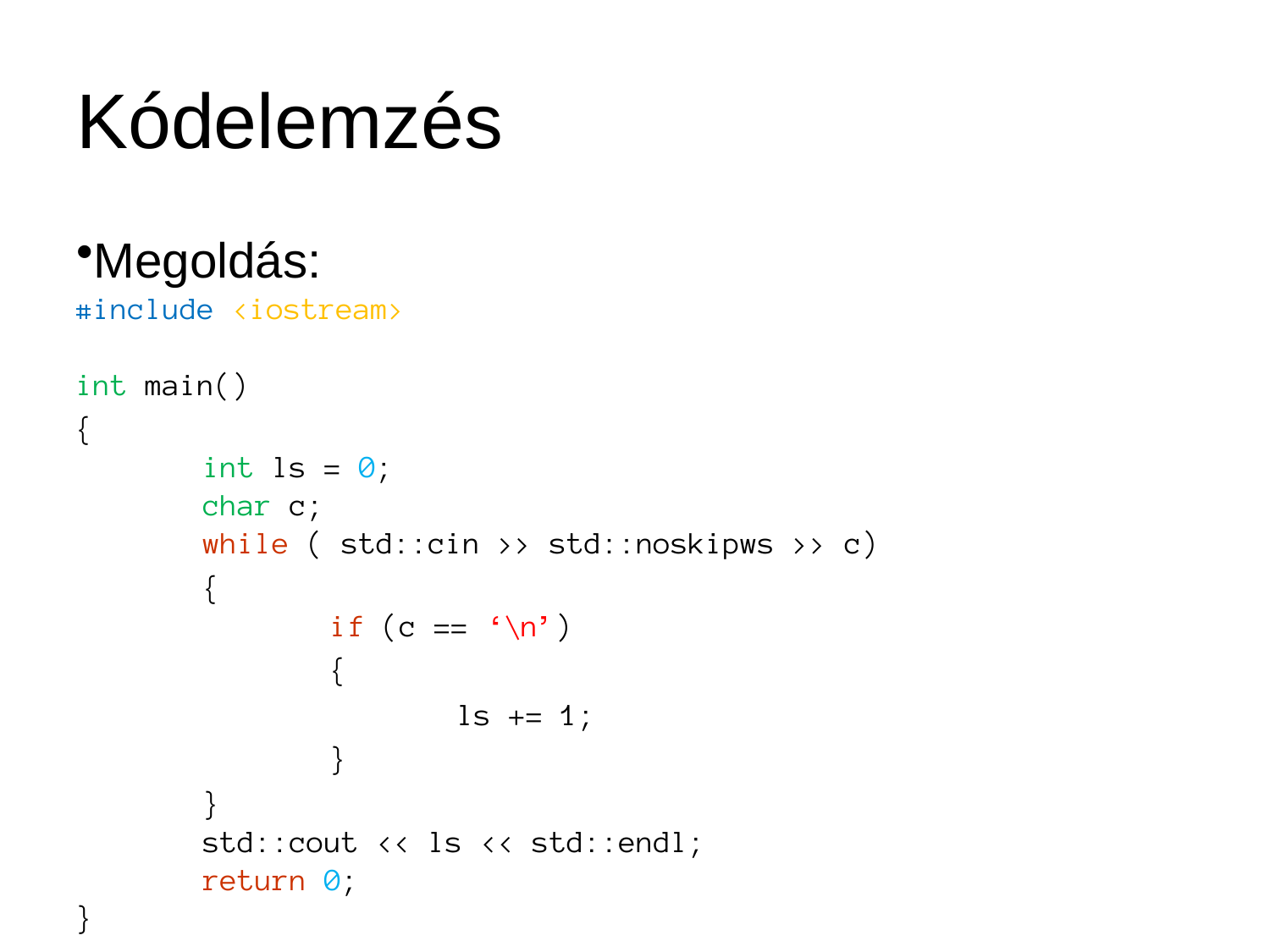

# Kódelemzés
Megoldás:
#include <iostream>
int main()
{
	int ls = 0;
	char c;
	while ( std::cin >> std::noskipws >> c)
	{
		if (c == ‘\n’)
		{
			ls += 1;
		}
 	}
	std::cout << ls << std::endl;
	return 0;
}